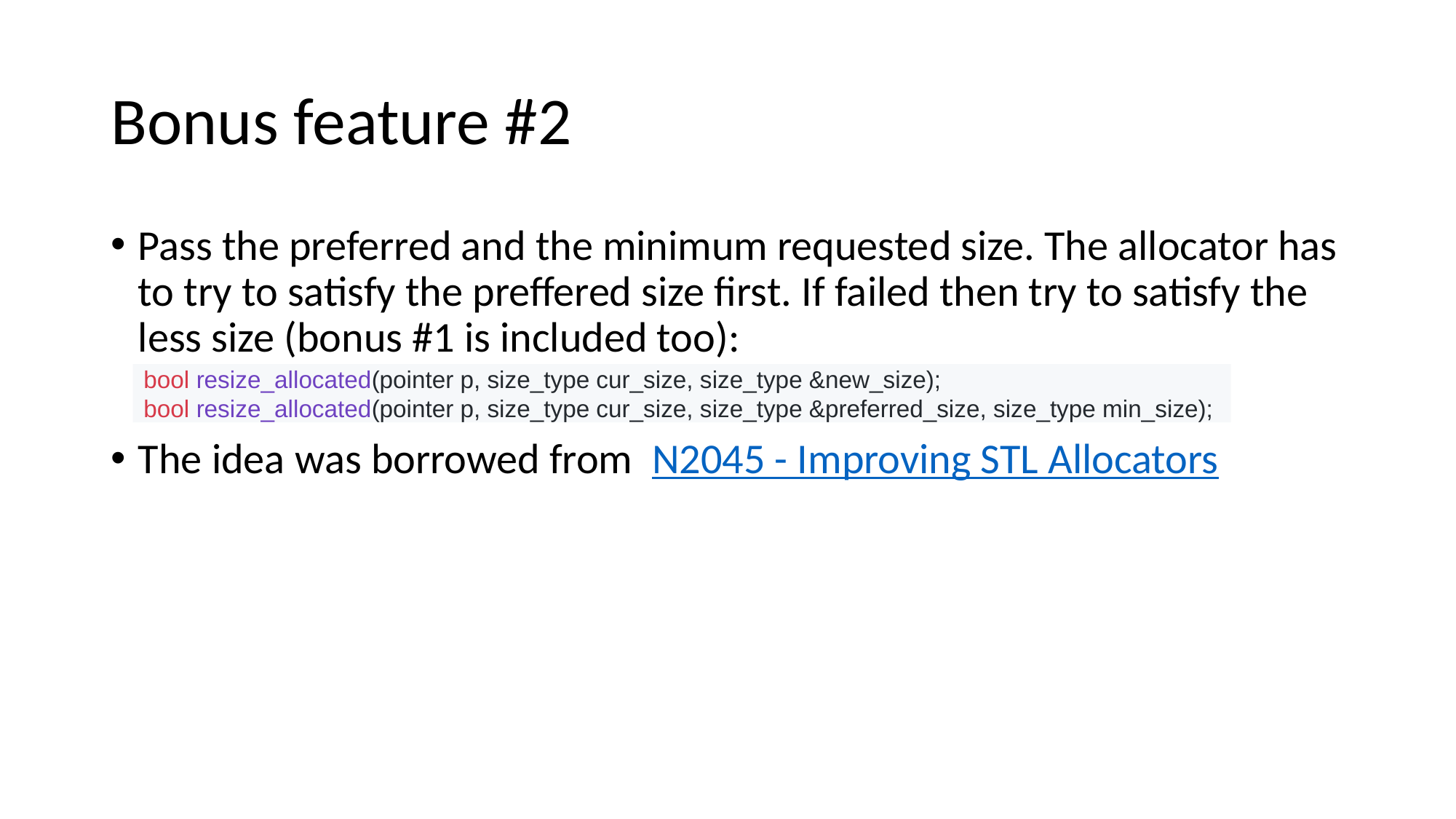

# Bonus feature #2
Pass the preferred and the minimum requested size. The allocator has to try to satisfy the preffered size first. If failed then try to satisfy the less size (bonus #1 is included too):

The idea was borrowed from  N2045 - Improving STL Allocators

bool resize_allocated(pointer p, size_type cur_size, size_type &new_size);
bool resize_allocated(pointer p, size_type cur_size, size_type &preferred_size, size_type min_size);